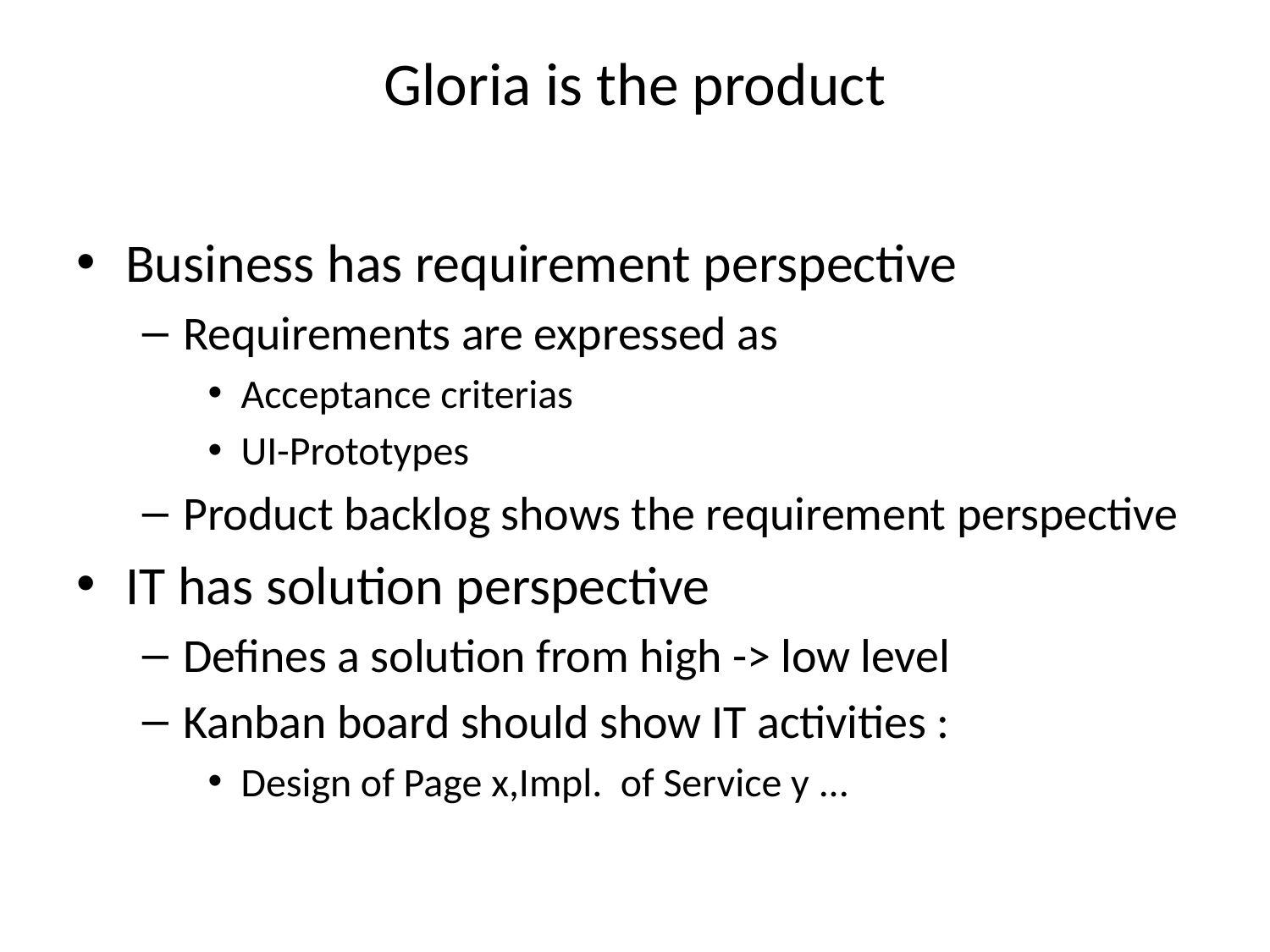

# Gloria is the product
Business has requirement perspective
Requirements are expressed as
Acceptance criterias
UI-Prototypes
Product backlog shows the requirement perspective
IT has solution perspective
Defines a solution from high -> low level
Kanban board should show IT activities :
Design of Page x,Impl.  of Service y ...